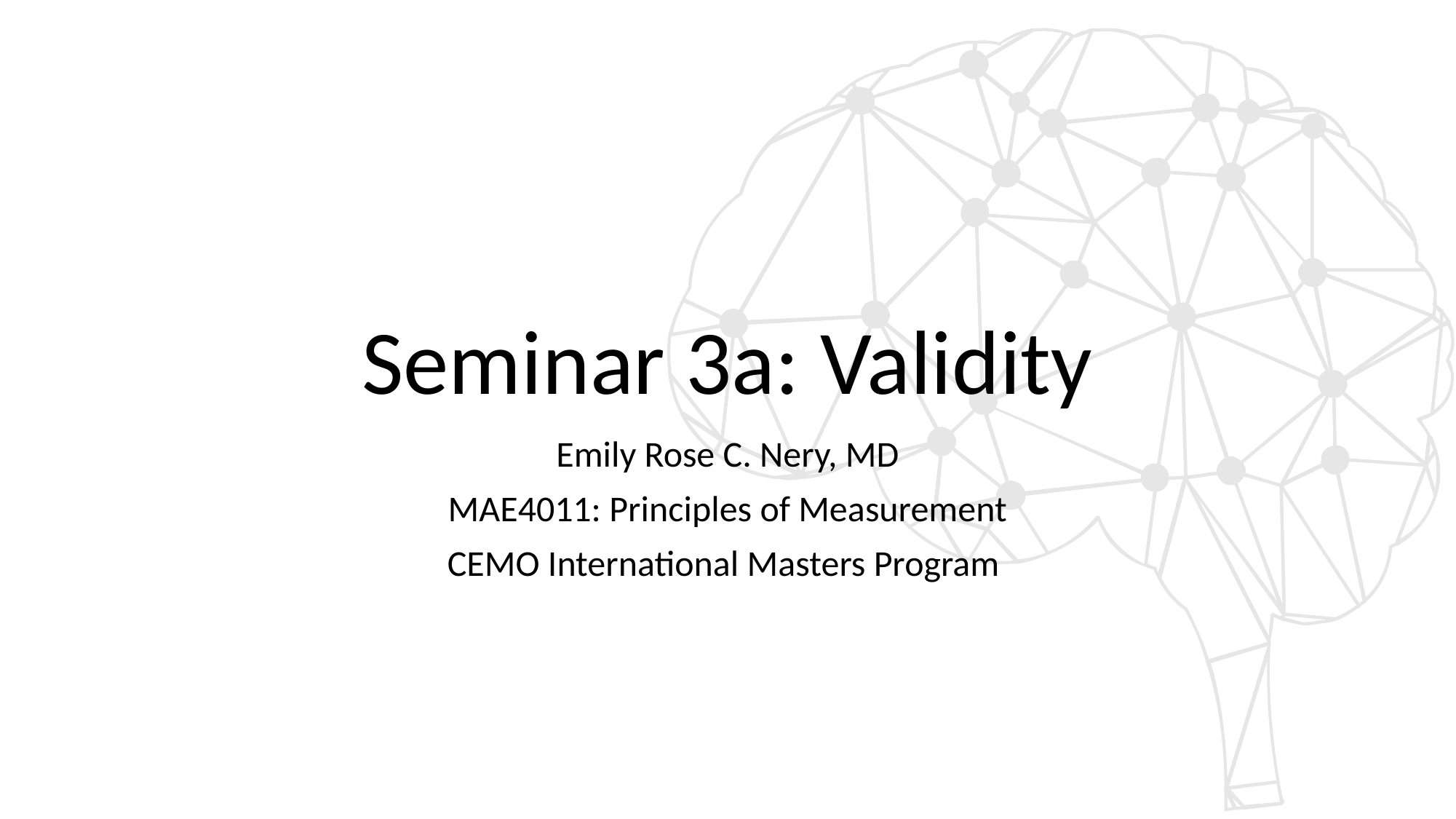

# Seminar 3a: Validity
Emily Rose C. Nery, MD
MAE4011: Principles of Measurement
CEMO International Masters Program